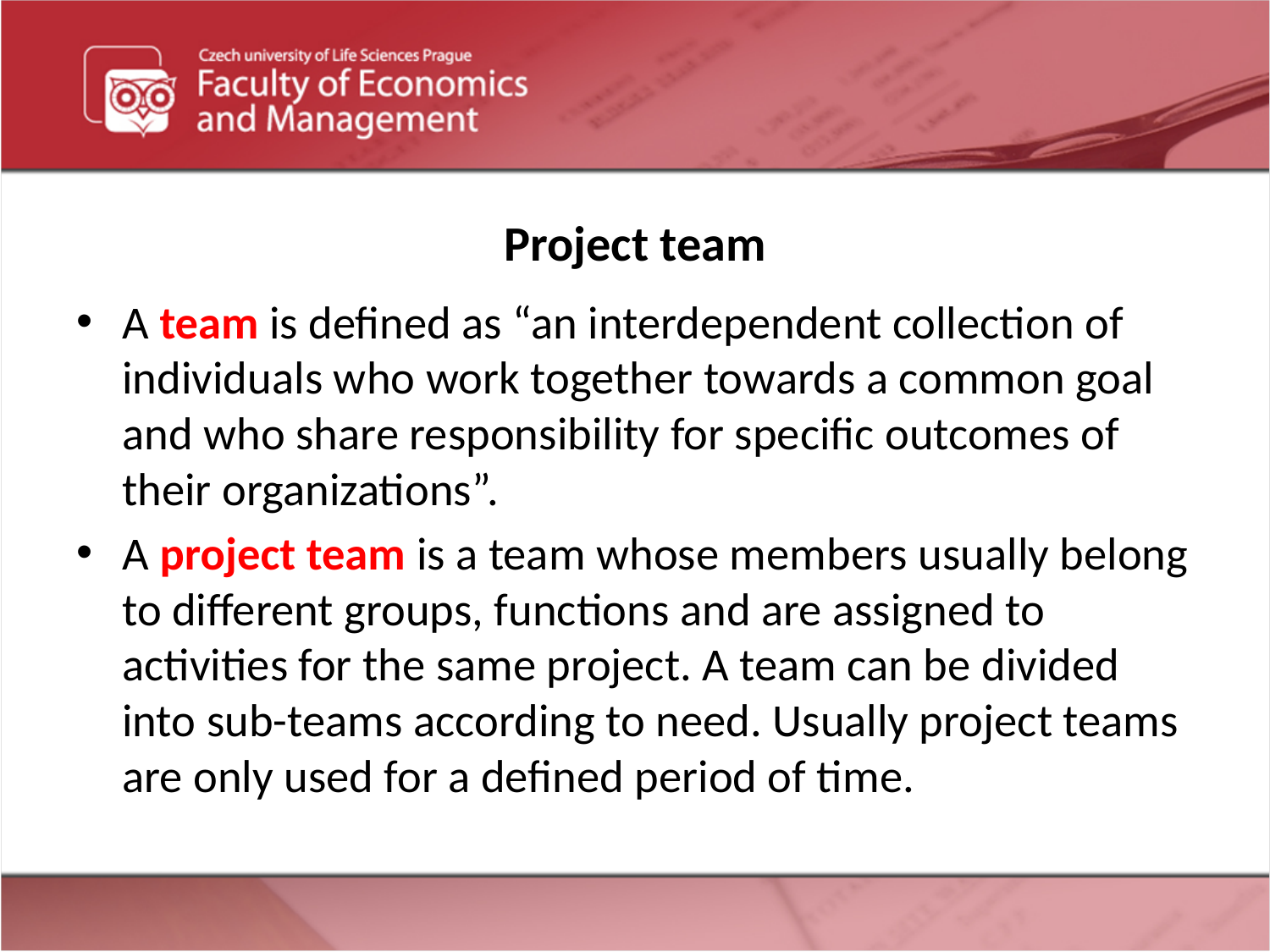

# Project team
A team is defined as “an interdependent collection of individuals who work together towards a common goal and who share responsibility for specific outcomes of their organizations”.
A project team is a team whose members usually belong to different groups, functions and are assigned to activities for the same project. A team can be divided into sub-teams according to need. Usually project teams are only used for a defined period of time.